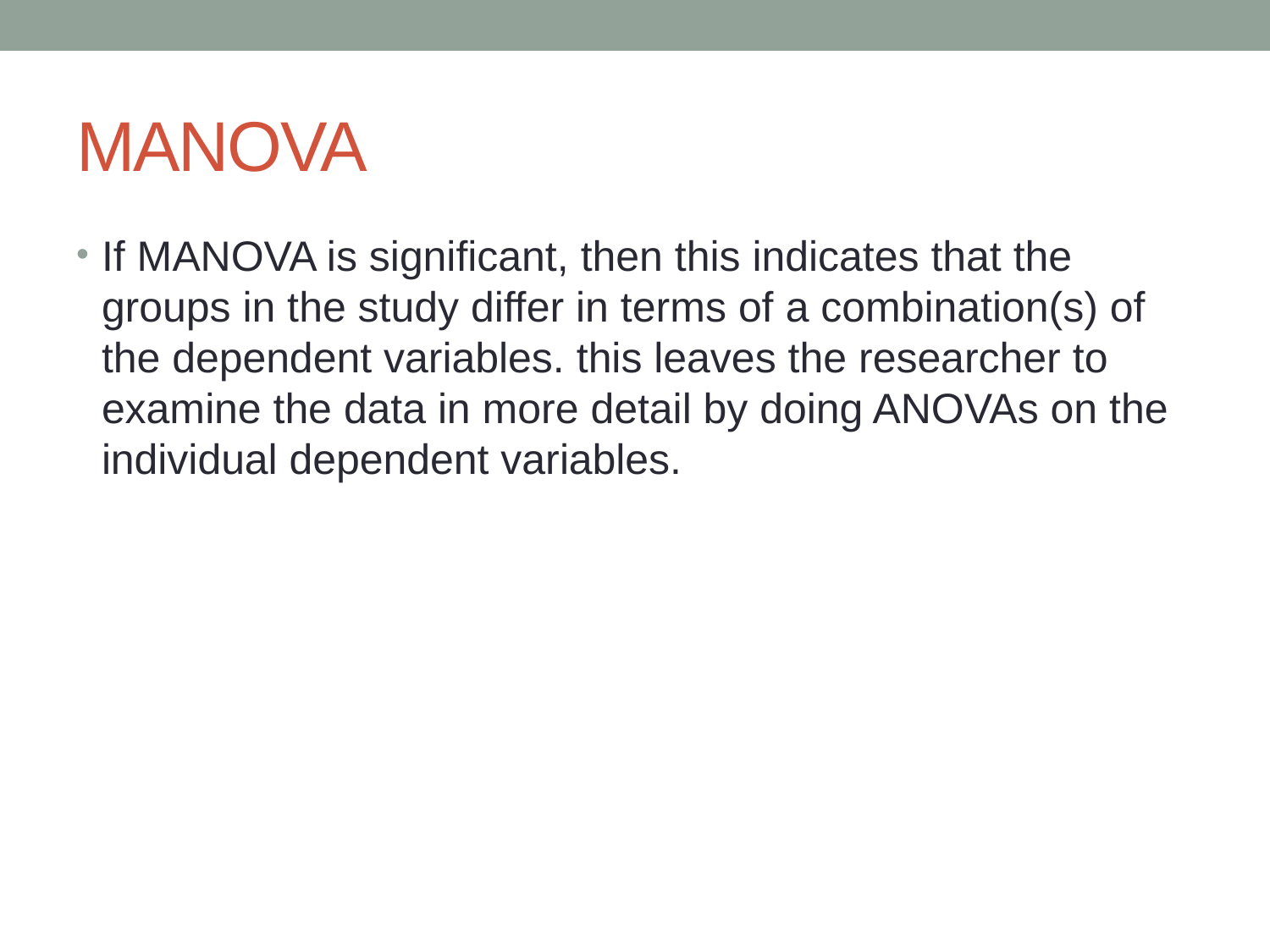

# MANOVA
If MANOVA is significant, then this indicates that the groups in the study differ in terms of a combination(s) of the dependent variables. this leaves the researcher to examine the data in more detail by doing ANOVAs on the individual dependent variables.